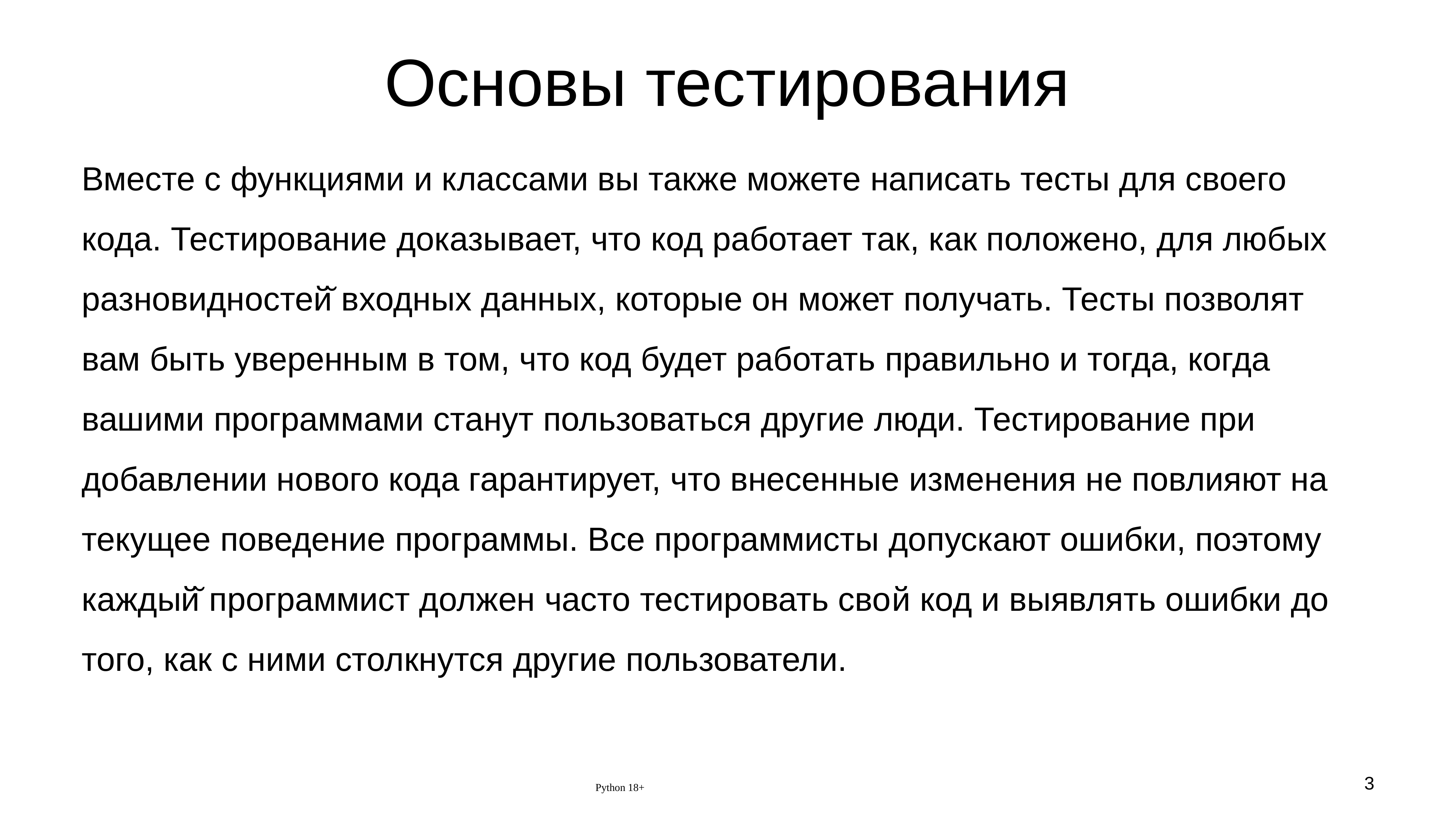

# Основы тестирования
Вместе с функциями и классами вы также можете написать тесты для своего кода. Тестирование доказывает, что код работает так, как положено, для любых разновидностей̆ входных данных, которые он может получать. Тесты позволят вам быть уверенным в том, что код будет работать правильно и тогда, когда вашими программами станут пользоваться другие люди. Тестирование при добавлении нового кода гарантирует, что внесенные изменения не повлияют на текущее поведение программы. Все программисты допускают ошибки, поэтому каждый̆ программист должен часто тестировать свой код и выявлять ошибки до того, как с ними столкнутся другие пользователи.

Python 18+
3